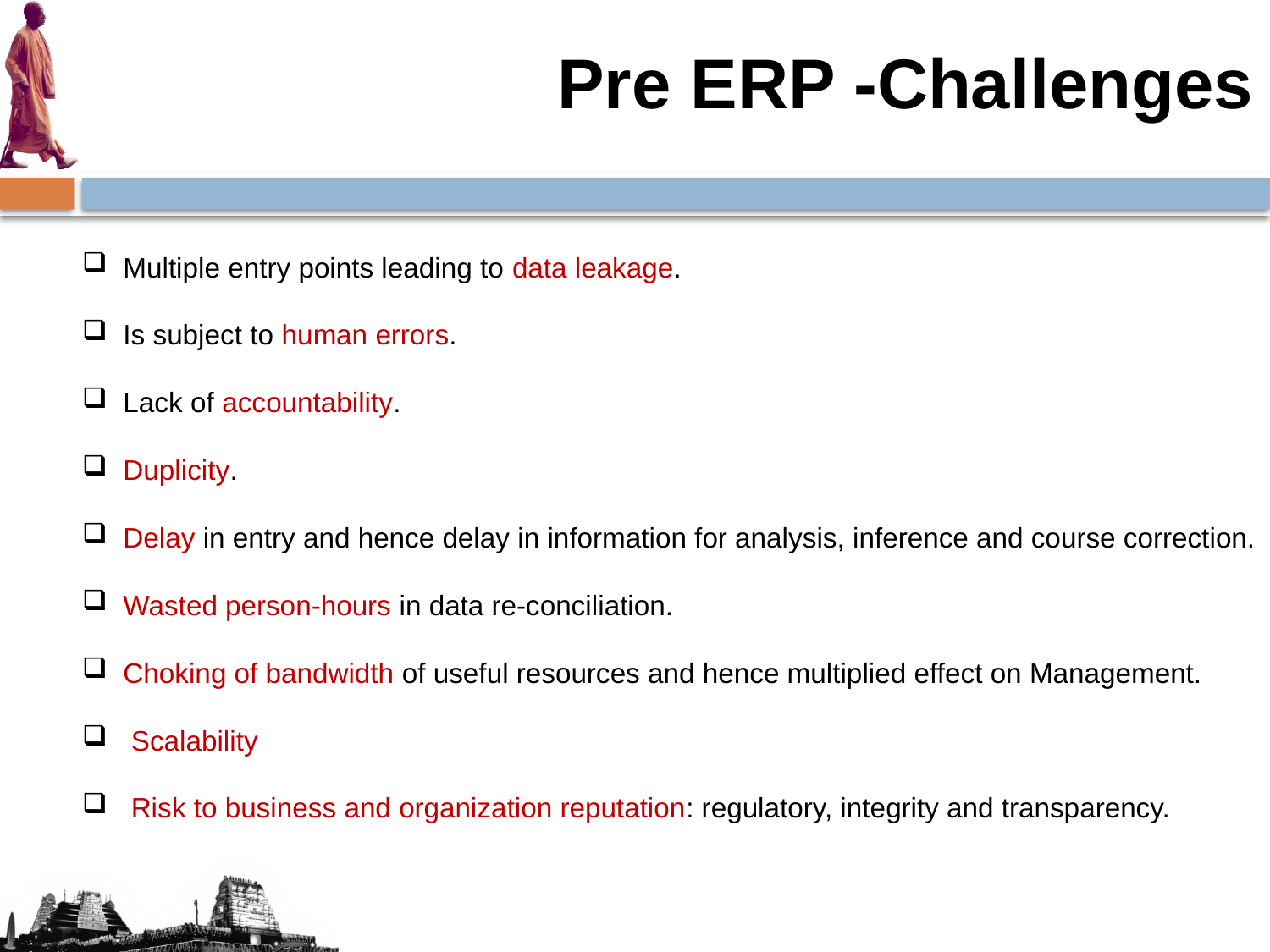

Pre ERP -Challenges
  Multiple entry points leading to data leakage.

  Is subject to human errors.

  Lack of accountability.

  Duplicity.

  Delay in entry and hence delay in information for analysis, inference and course correction.

  Wasted person-hours in data re-conciliation.

  Choking of bandwidth of useful resources and hence multiplied effect on Management.

   Scalability

   Risk to business and organization reputation: regulatory, integrity and transparency.